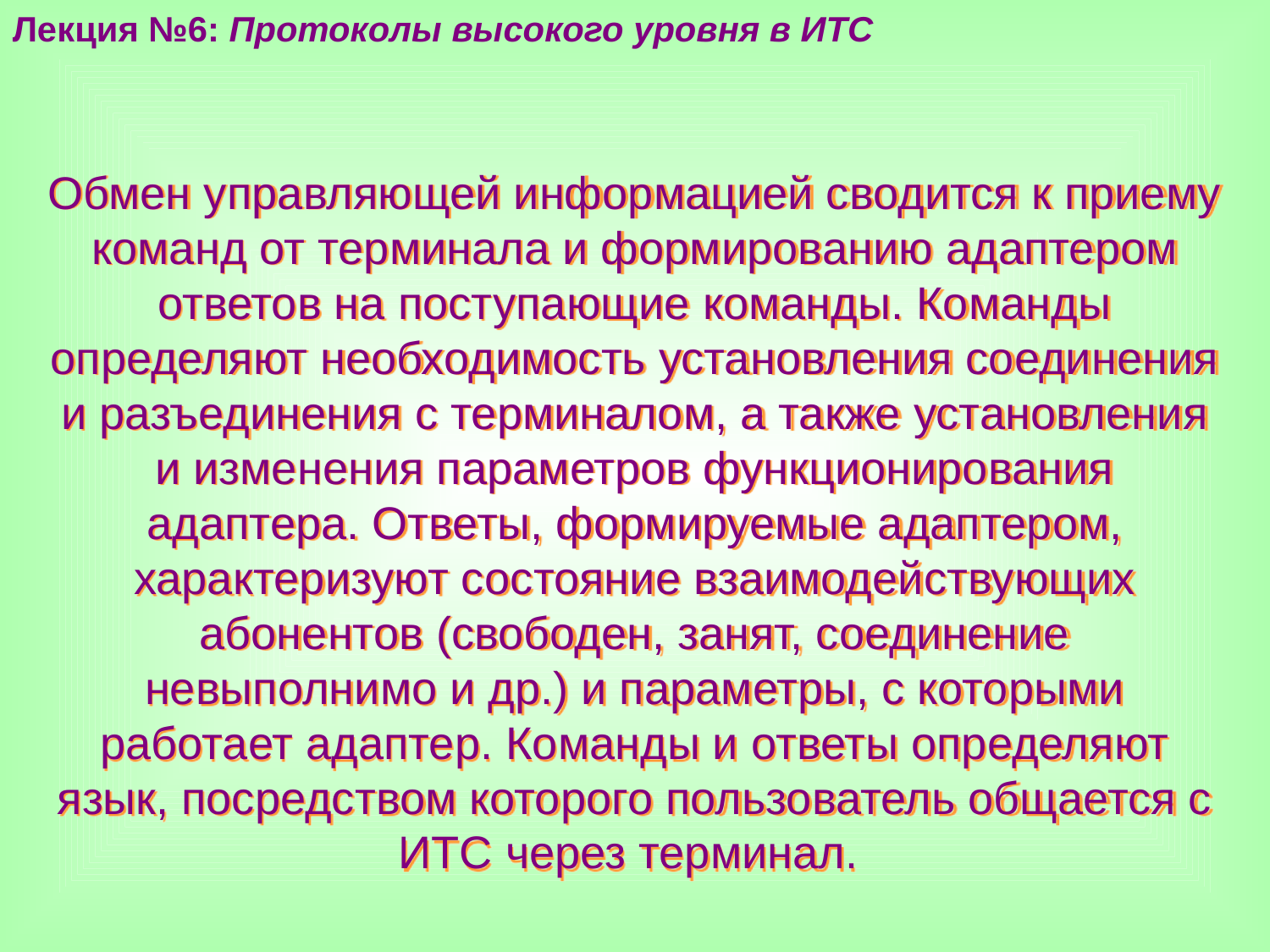

Лекция №6: Протоколы высокого уровня в ИТС
Обмен управляющей информацией сводится к приему команд от терминала и формированию адаптером ответов на поступающие команды. Команды определяют необходимость установления соединения и разъединения с терминалом, а также установления и изменения параметров функционирования адаптера. Ответы, формируемые адаптером, характеризуют состояние взаимодействующих абонентов (свободен, занят, соединение невыполнимо и др.) и параметры, с которыми работает адаптер. Команды и ответы определяют язык, посредством которого пользователь общается с ИТС через терминал.